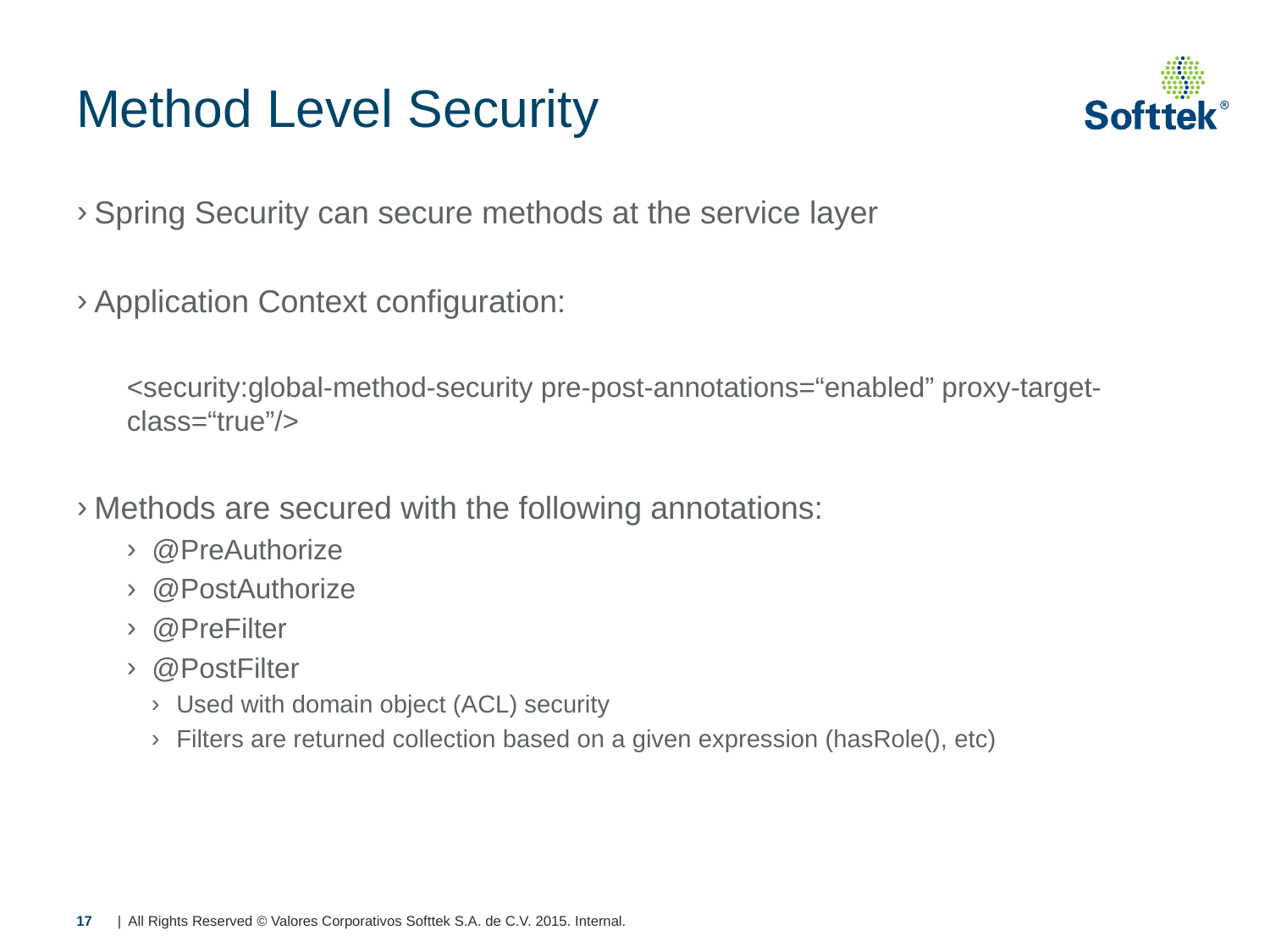

# Method Level Security
Spring Security can secure methods at the service layer

Application Context configuration:

<security:global-method-security pre-post-annotations=“enabled” proxy-target-class=“true”/>

Methods are secured with the following annotations:
@PreAuthorize
@PostAuthorize
@PreFilter
@PostFilter
Used with domain object (ACL) security
Filters are returned collection based on a given expression (hasRole(), etc)
17